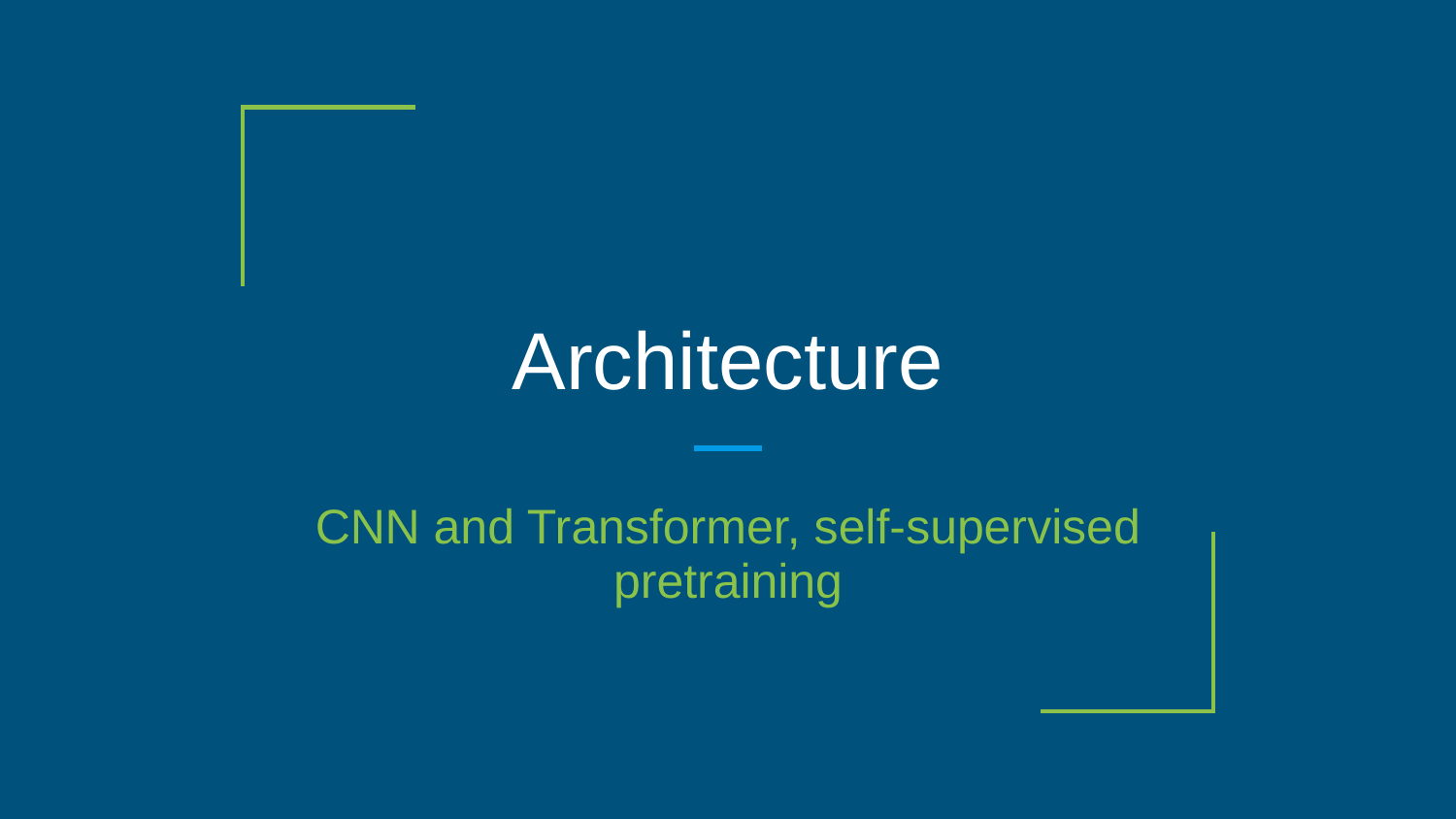

# Architecture
CNN and Transformer, self-supervised pretraining